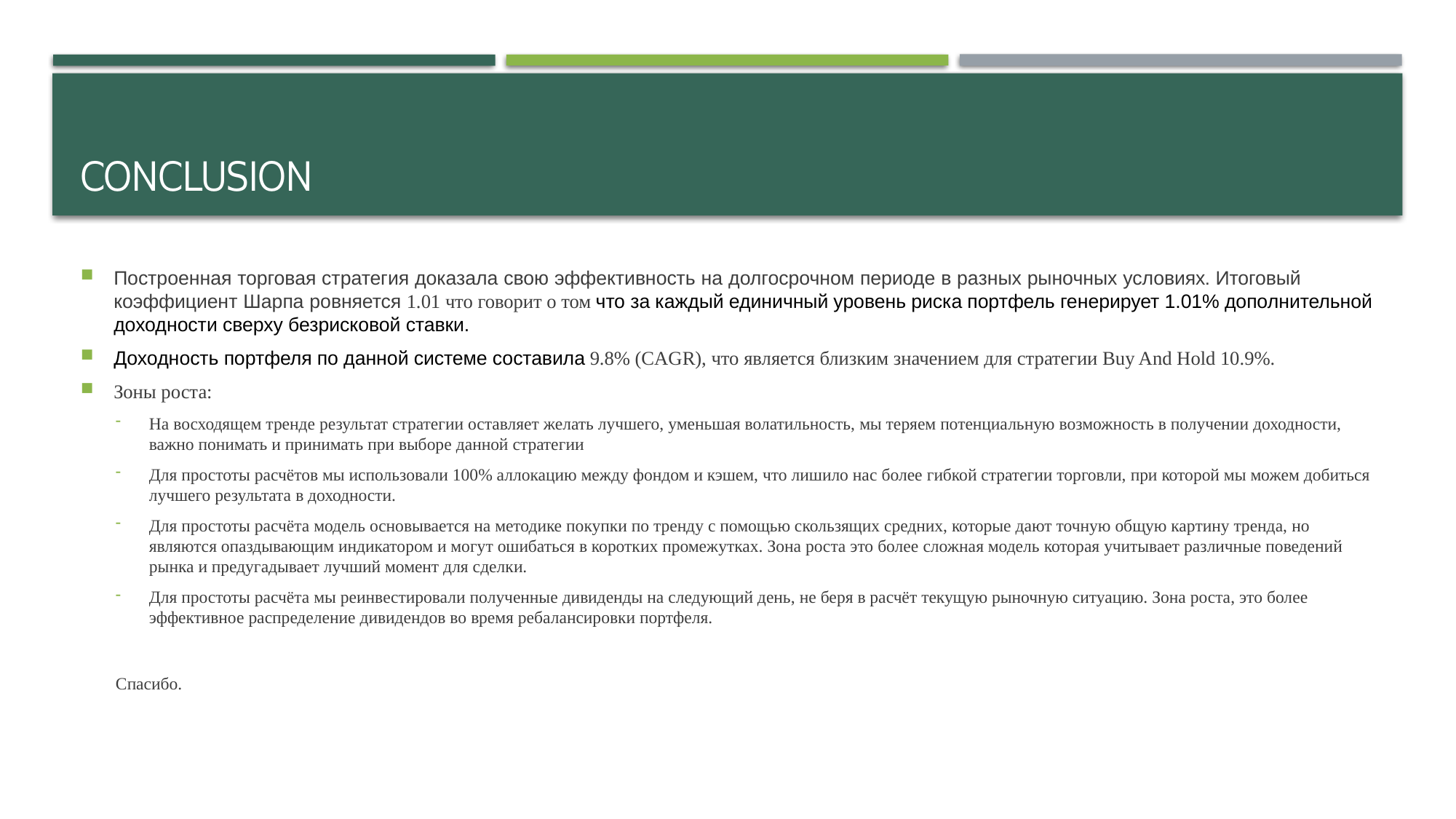

# Conclusion
Построенная торговая стратегия доказала свою эффективность на долгосрочном периоде в разных рыночных условиях. Итоговый коэффициент Шарпа ровняется 1.01 что говорит о том что за каждый единичный уровень риска портфель генерирует 1.01% дополнительной доходности сверху безрисковой ставки.
Доходность портфеля по данной системе составила 9.8% (CAGR), что является близким значением для стратегии Buy And Hold 10.9%.
Зоны роста:
На восходящем тренде результат стратегии оставляет желать лучшего, уменьшая волатильность, мы теряем потенциальную возможность в получении доходности, важно понимать и принимать при выборе данной стратегии
Для простоты расчётов мы использовали 100% аллокацию между фондом и кэшем, что лишило нас более гибкой стратегии торговли, при которой мы можем добиться лучшего результата в доходности.
Для простоты расчёта модель основывается на методике покупки по тренду с помощью скользящих средних, которые дают точную общую картину тренда, но являются опаздывающим индикатором и могут ошибаться в коротких промежутках. Зона роста это более сложная модель которая учитывает различные поведений рынка и предугадывает лучший момент для сделки.
Для простоты расчёта мы реинвестировали полученные дивиденды на следующий день, не беря в расчёт текущую рыночную ситуацию. Зона роста, это более эффективное распределение дивидендов во время ребалансировки портфеля.

Спасибо.